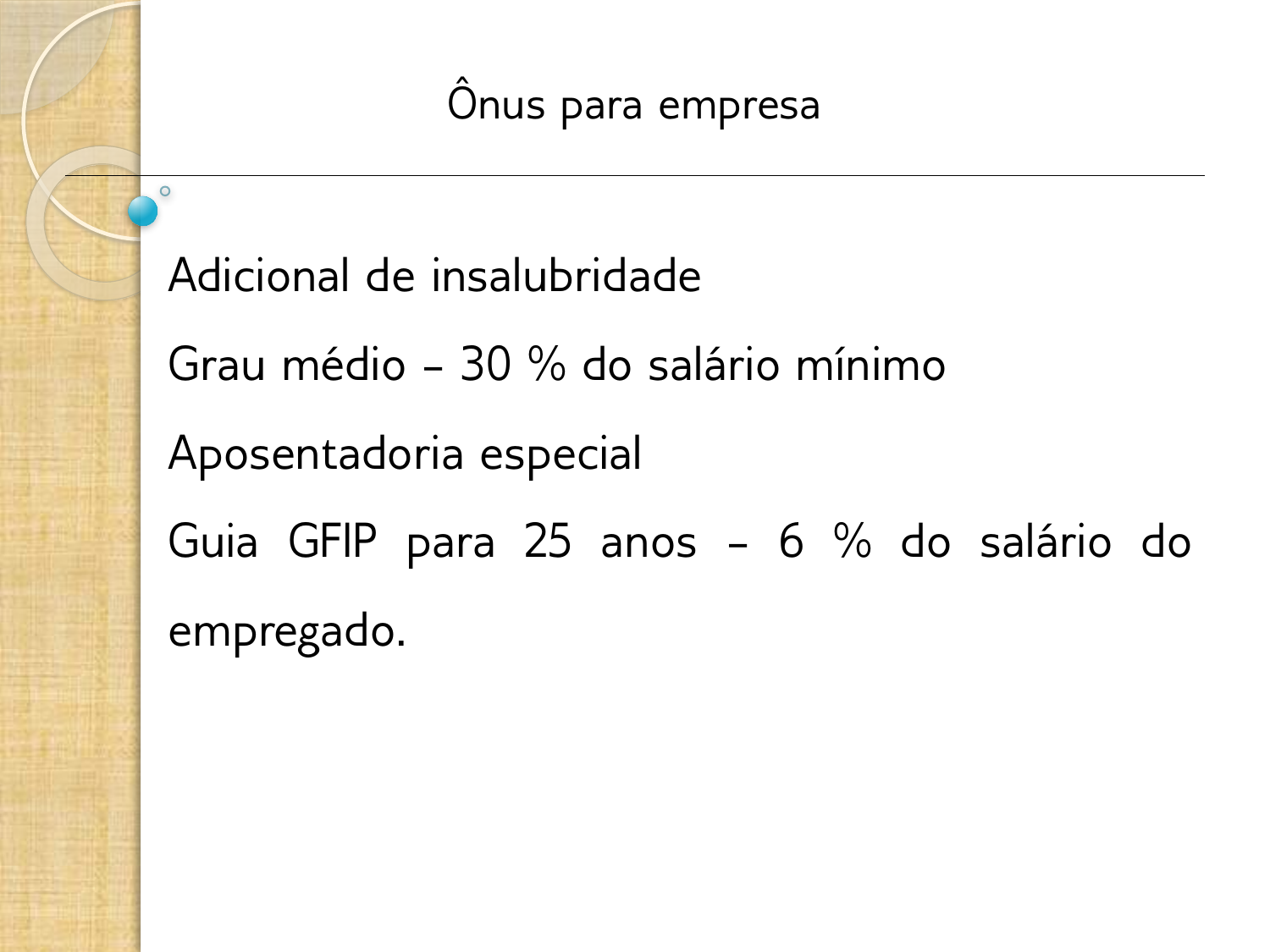

Ônus para empresa
Adicional de insalubridade
Grau médio – 30 % do salário mínimo
Aposentadoria especial
Guia GFIP para 25 anos – 6 % do salário do empregado.